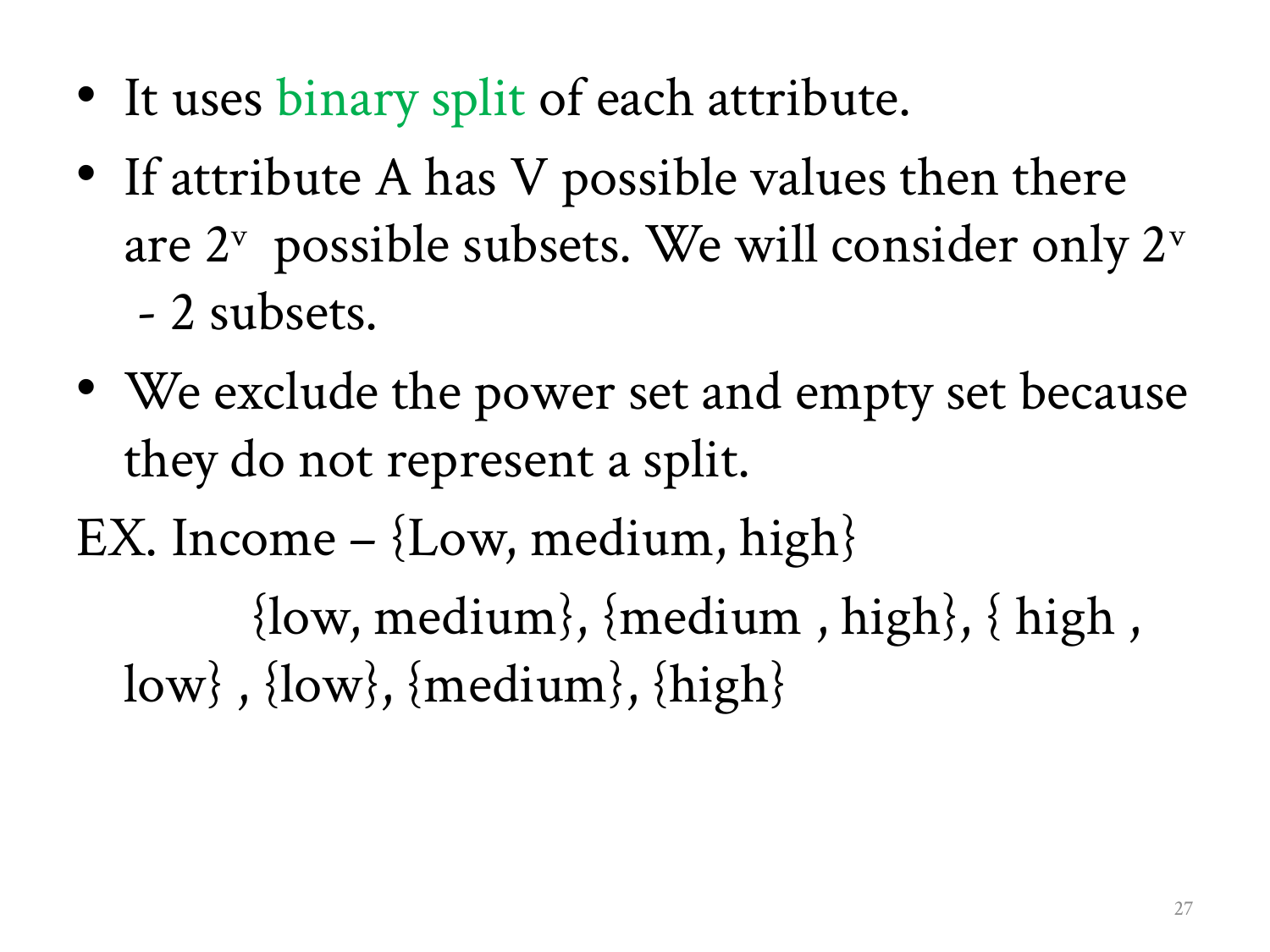

It uses binary split of each attribute.
If attribute A has V possible values then there are 2v   possible subsets. We will consider only 2v   - 2 subsets.
We exclude the power set and empty set because they do not represent a split.
EX. Income – {Low, medium, high}
		{low, medium}, {medium , high}, { high , low} , {low}, {medium}, {high}
27